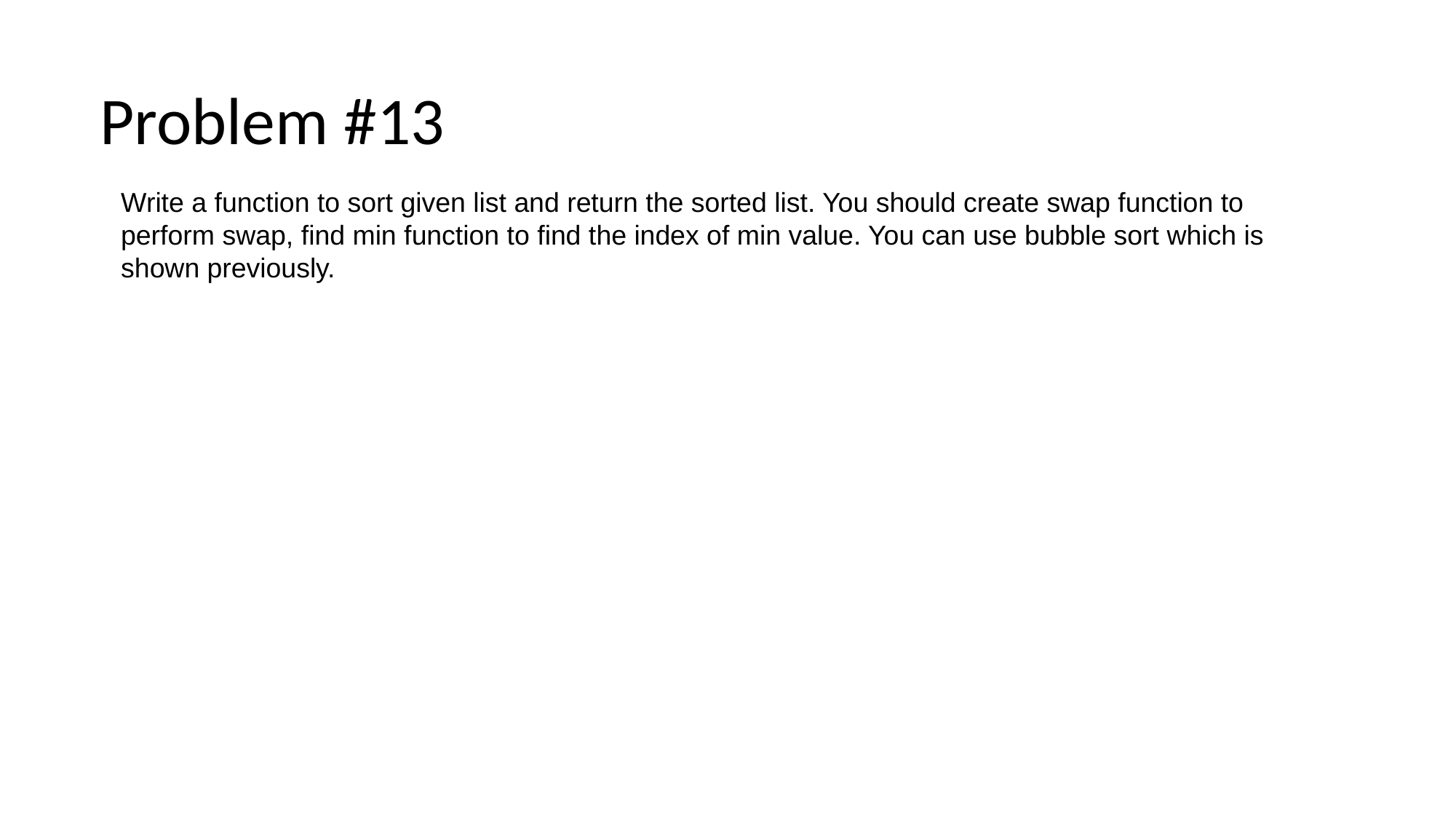

# Problem #13
Write a function to sort given list and return the sorted list. You should create swap function to perform swap, find min function to find the index of min value. You can use bubble sort which is shown previously.